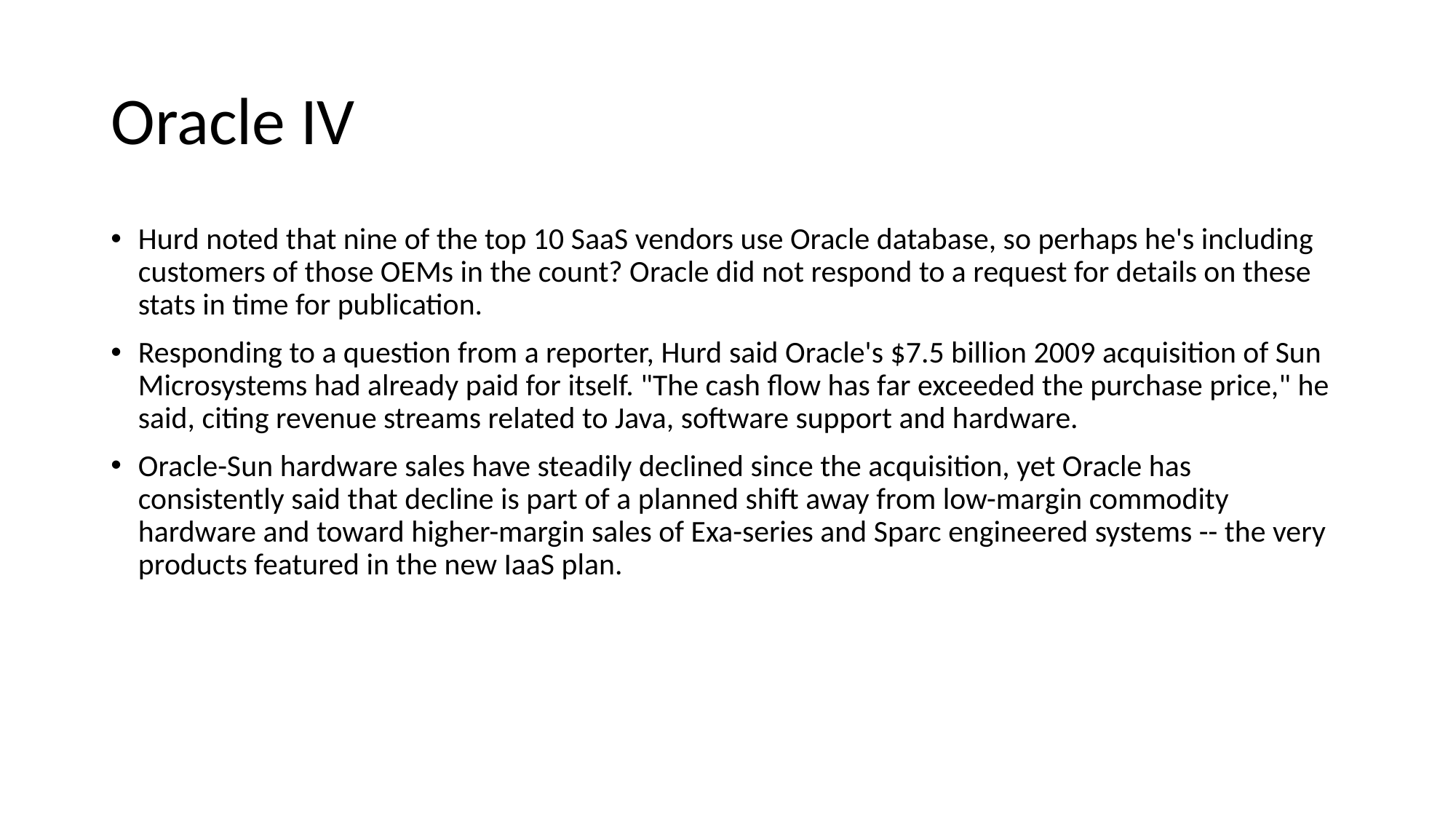

# Oracle IV
Hurd noted that nine of the top 10 SaaS vendors use Oracle database, so perhaps he's including customers of those OEMs in the count? Oracle did not respond to a request for details on these stats in time for publication.
Responding to a question from a reporter, Hurd said Oracle's $7.5 billion 2009 acquisition of Sun Microsystems had already paid for itself. "The cash flow has far exceeded the purchase price," he said, citing revenue streams related to Java, software support and hardware.
Oracle-Sun hardware sales have steadily declined since the acquisition, yet Oracle has consistently said that decline is part of a planned shift away from low-margin commodity hardware and toward higher-margin sales of Exa-series and Sparc engineered systems -- the very products featured in the new IaaS plan.